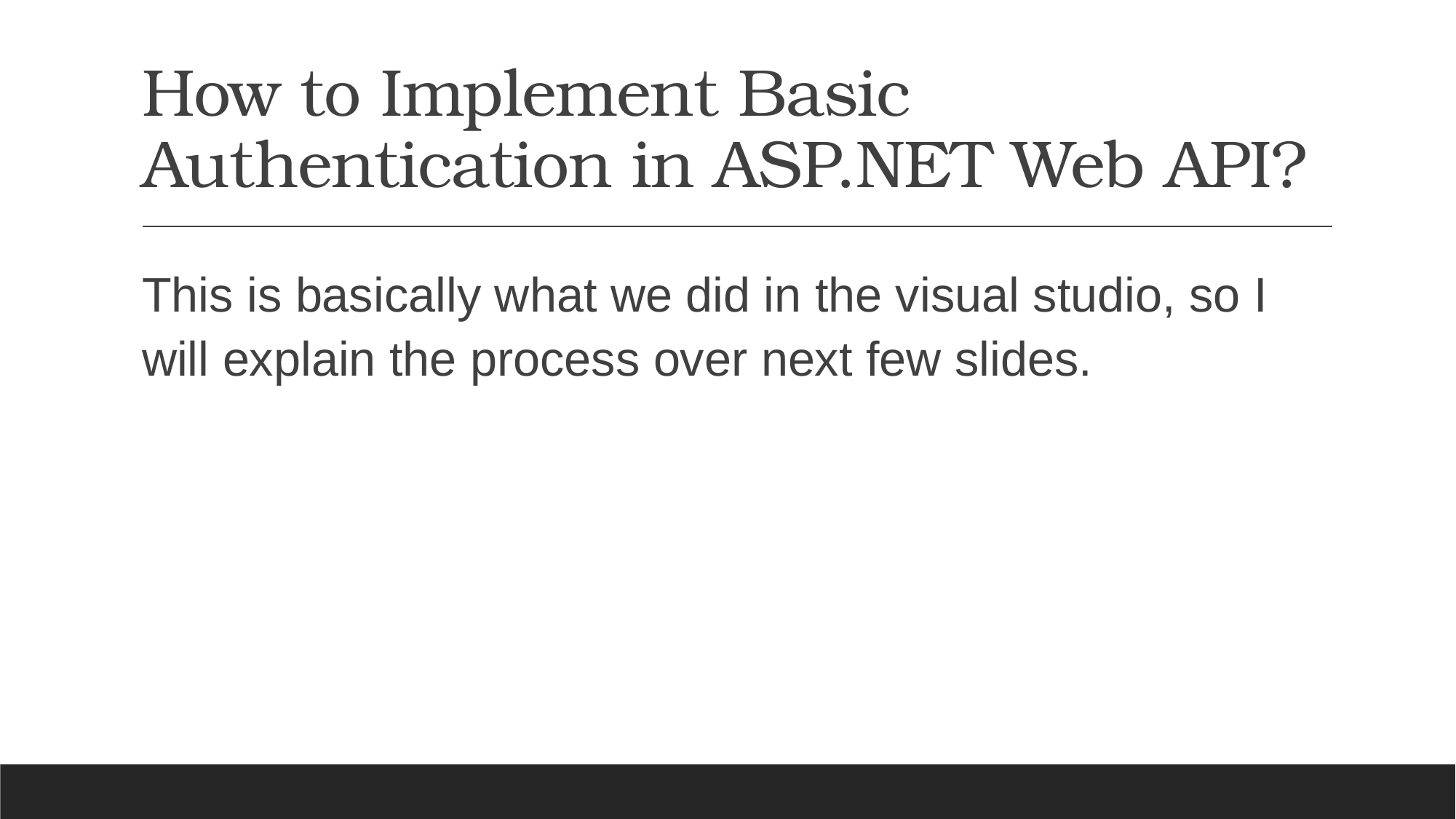

# How to Implement Basic Authentication in ASP.NET Web API?
This is basically what we did in the visual studio, so I will explain the process over next few slides.